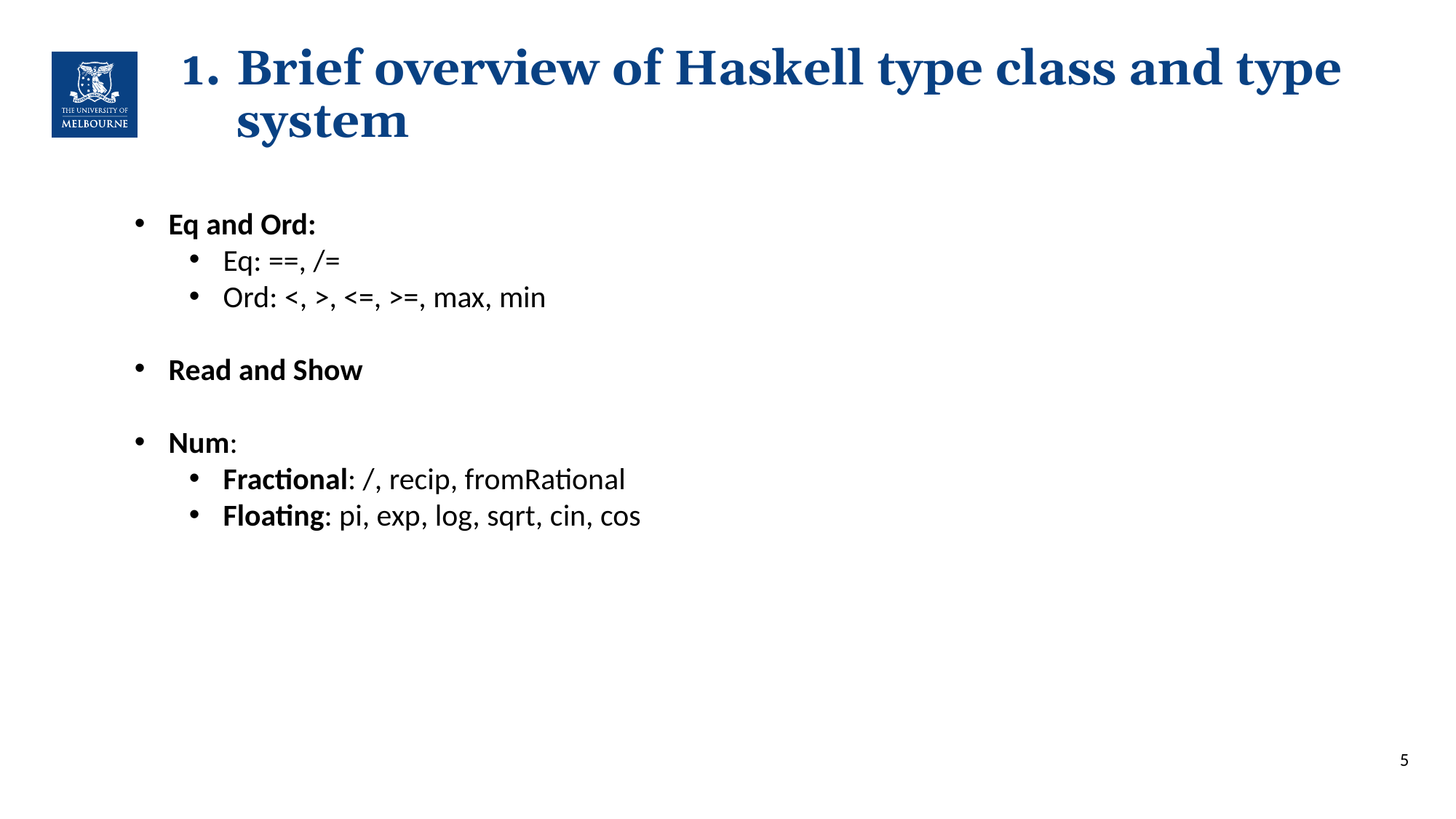

# Brief overview of Haskell type class and type system
Eq and Ord:
Eq: ==, /=
Ord: <, >, <=, >=, max, min

Read and Show

Num:
Fractional: /, recip, fromRational
Floating: pi, exp, log, sqrt, cin, cos
5